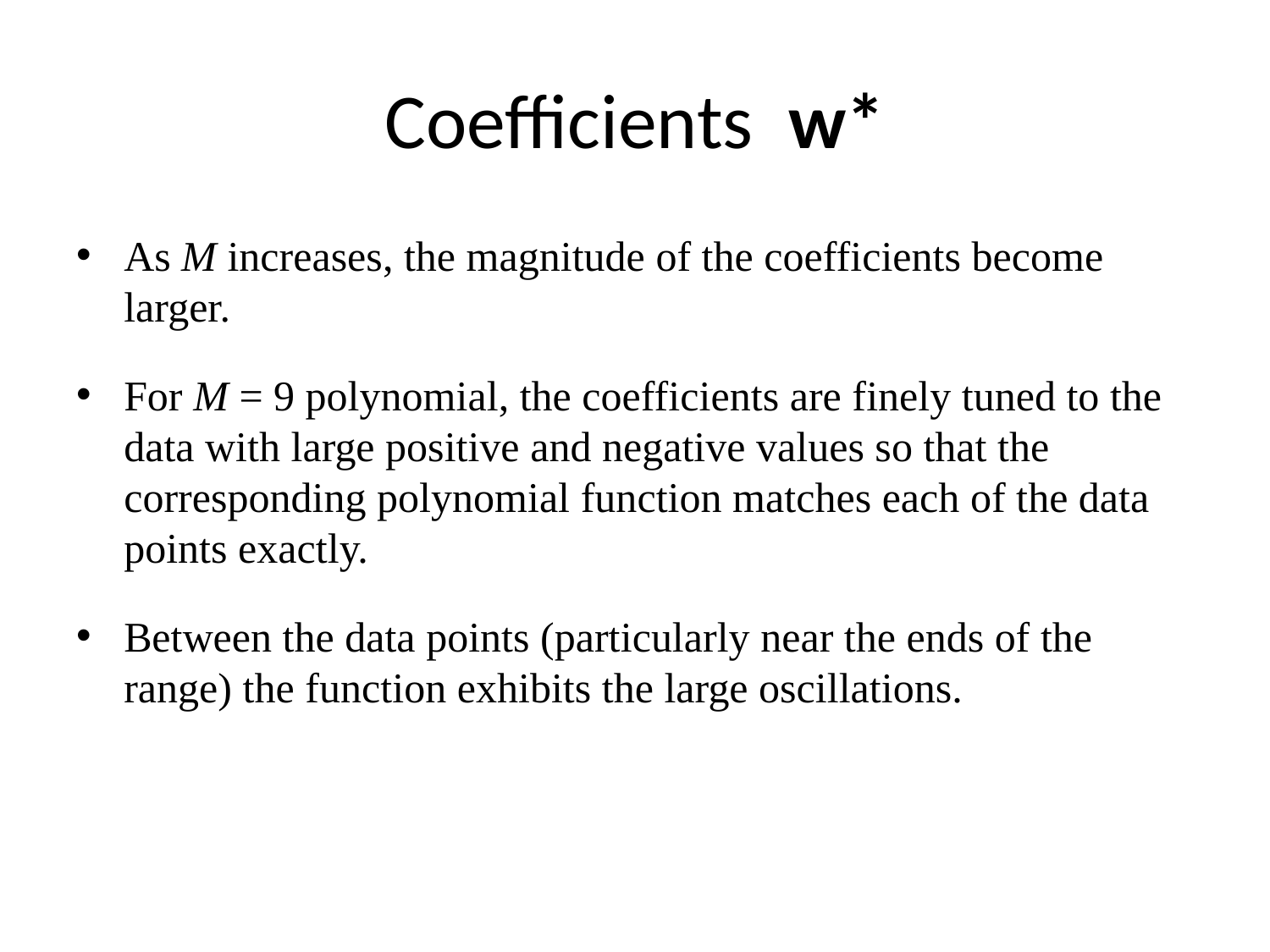

# Coefficients  w*
As M increases, the magnitude of the coefficients become larger.

For M = 9 polynomial, the coefficients are finely tuned to the data with large positive and negative values so that the corresponding polynomial function matches each of the data points exactly.

Between the data points (particularly near the ends of the range) the function exhibits the large oscillations.